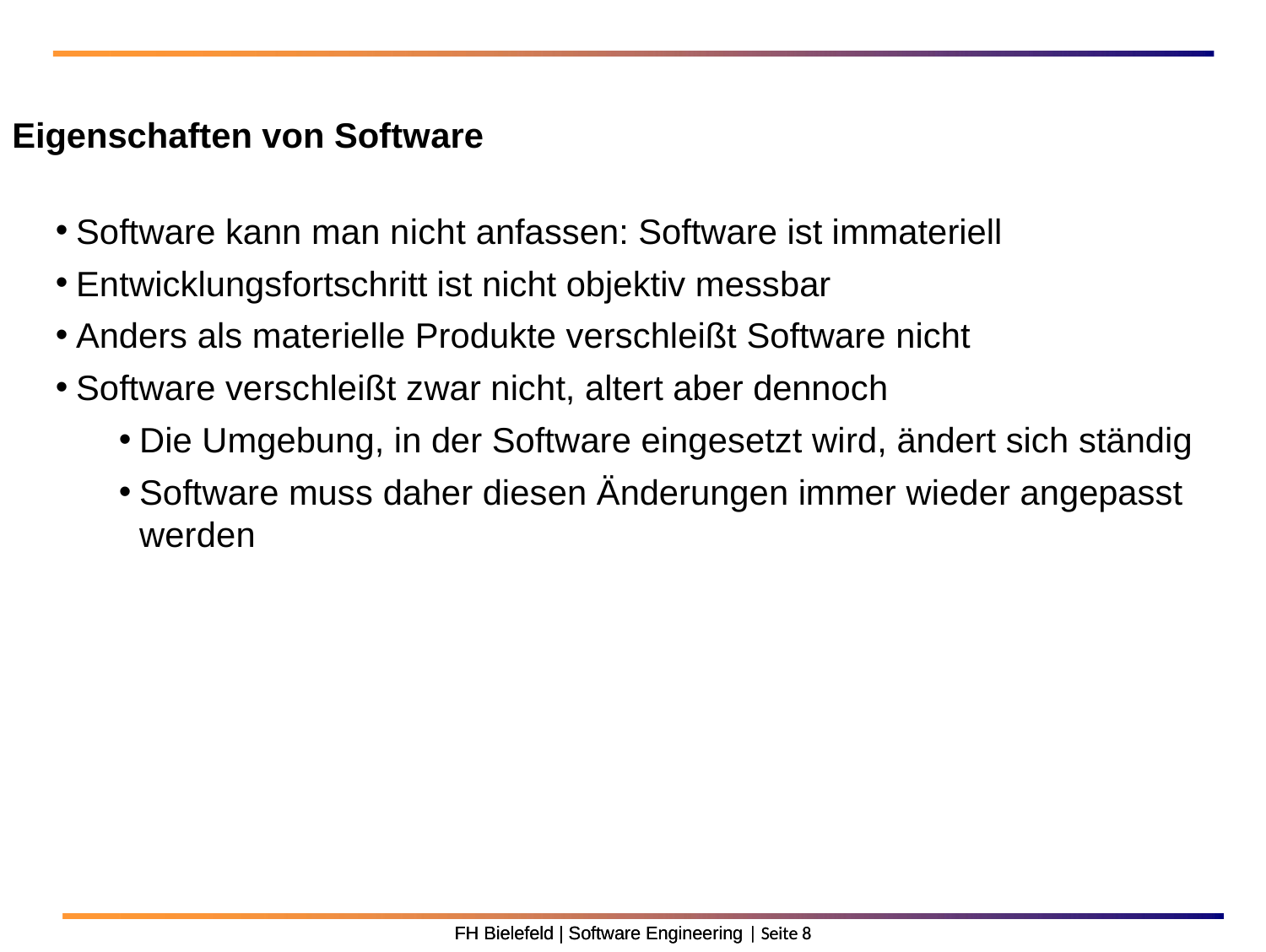

Eigenschaften von Software

Software kann man nicht anfassen: Software ist immateriell
Entwicklungsfortschritt ist nicht objektiv messbar
Anders als materielle Produkte verschleißt Software nicht
Software verschleißt zwar nicht, altert aber dennoch
Die Umgebung, in der Software eingesetzt wird, ändert sich ständig
Software muss daher diesen Änderungen immer wieder angepasst werden